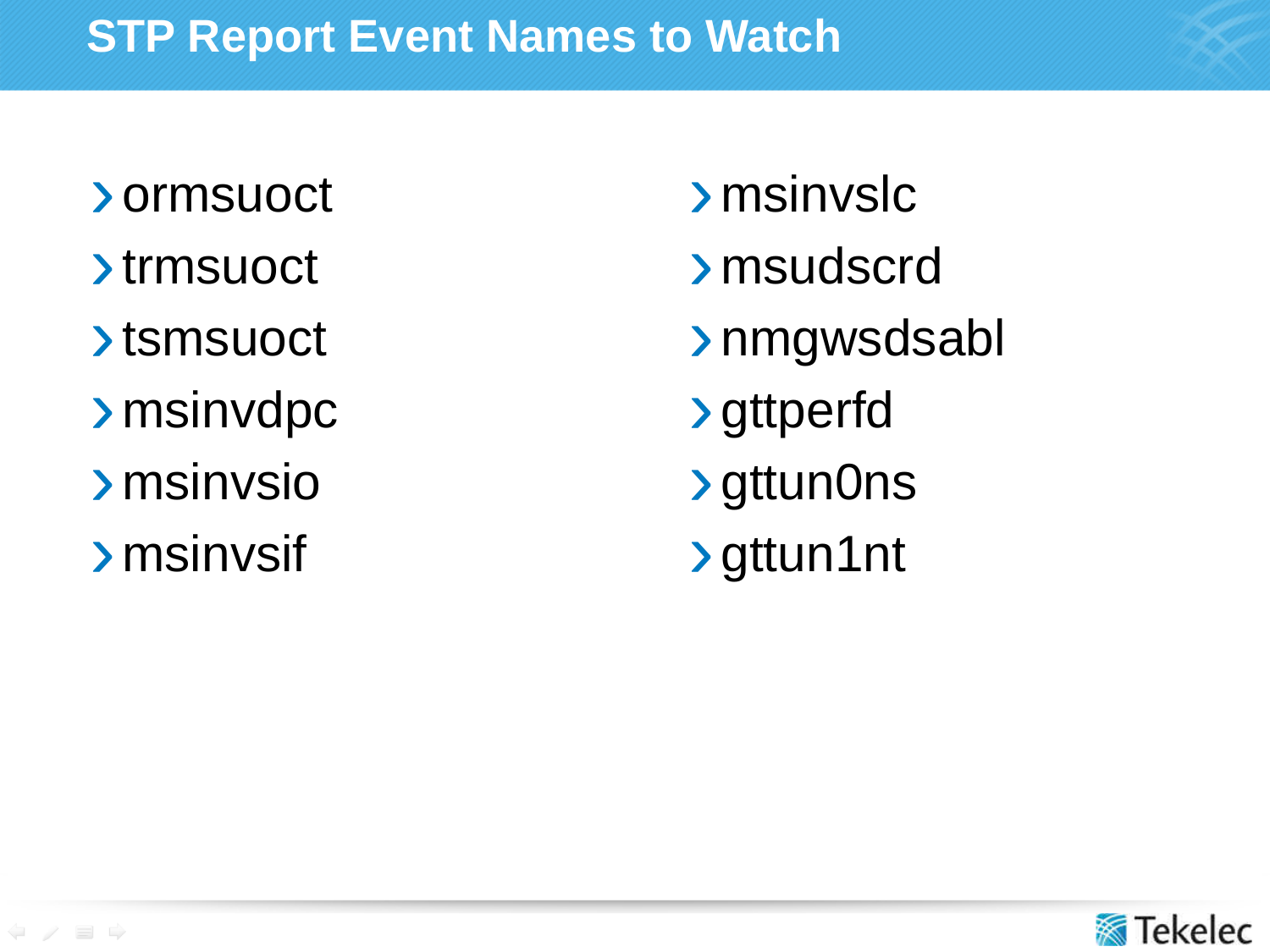

# STP Report Event Names to Watch
ormsuoct
trmsuoct
tsmsuoct
msinvdpc
msinvsio
msinvsif

msinvslc
msudscrd
nmgwsdsabl
gttperfd
gttun0ns
gttun1nt